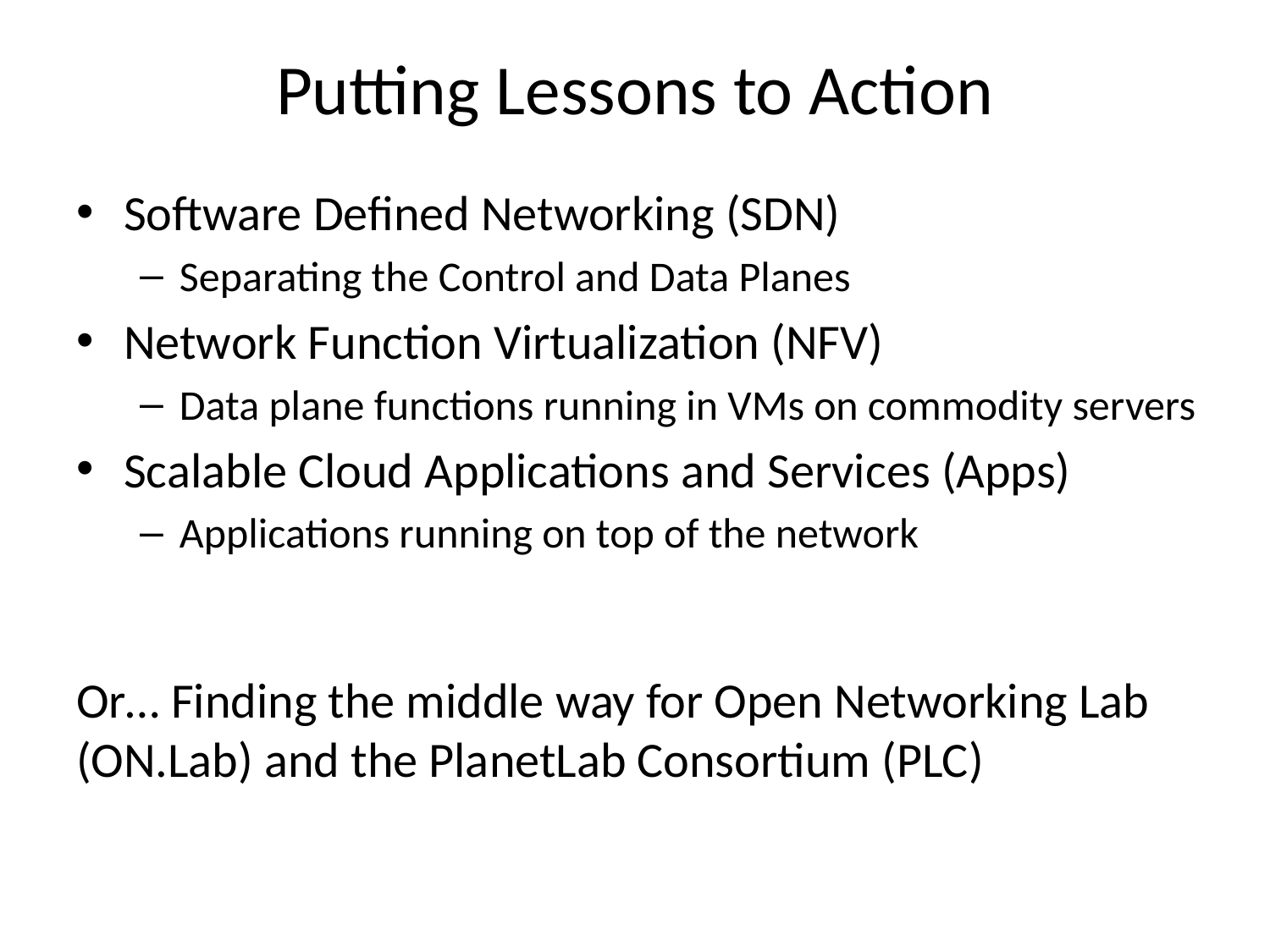

# Putting Lessons to Action
Software Defined Networking (SDN)
Separating the Control and Data Planes
Network Function Virtualization (NFV)
Data plane functions running in VMs on commodity servers
Scalable Cloud Applications and Services (Apps)
Applications running on top of the network

Or… Finding the middle way for Open Networking Lab (ON.Lab) and the PlanetLab Consortium (PLC)